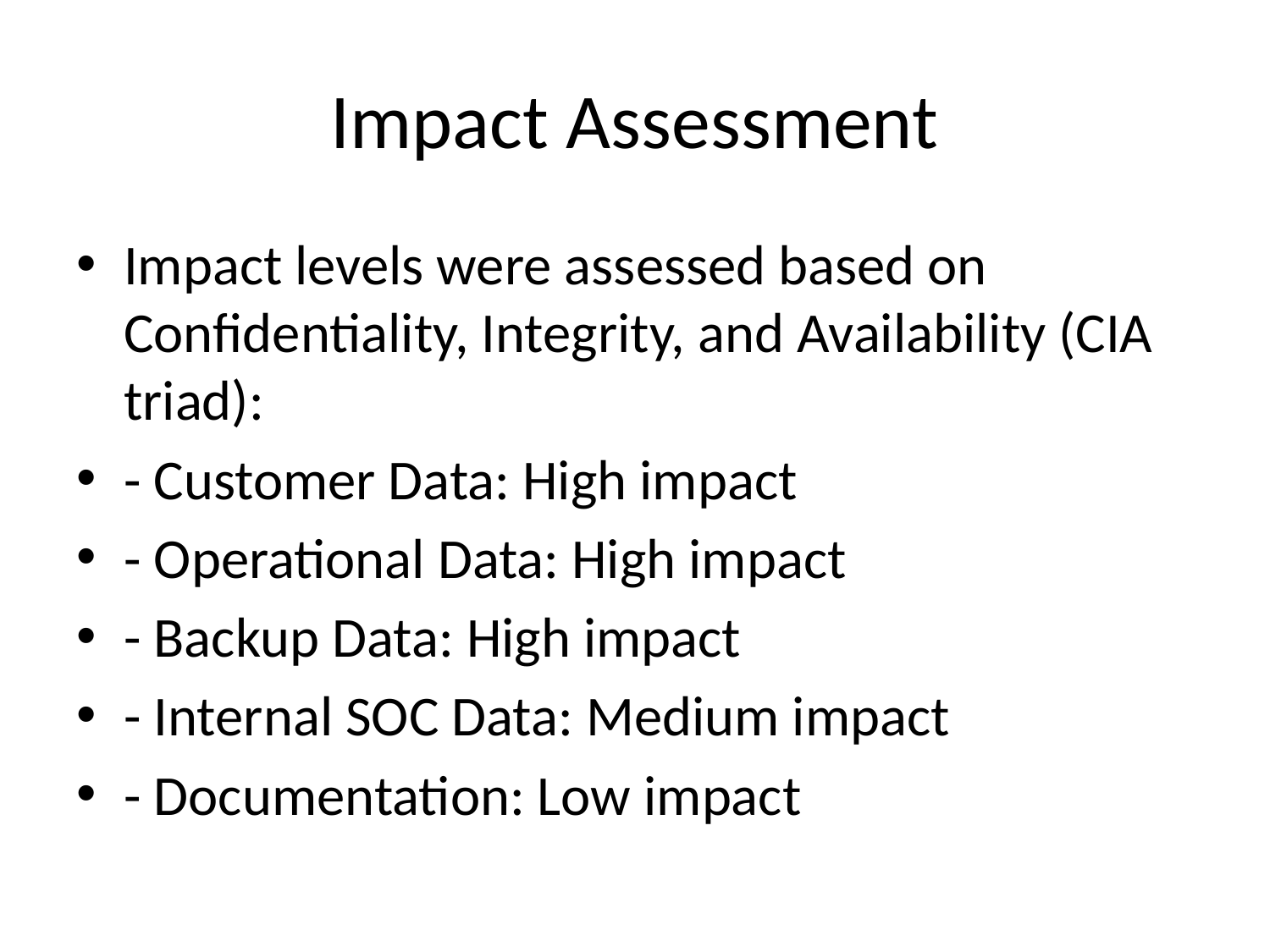

# Impact Assessment
Impact levels were assessed based on Confidentiality, Integrity, and Availability (CIA triad):
- Customer Data: High impact
- Operational Data: High impact
- Backup Data: High impact
- Internal SOC Data: Medium impact
- Documentation: Low impact